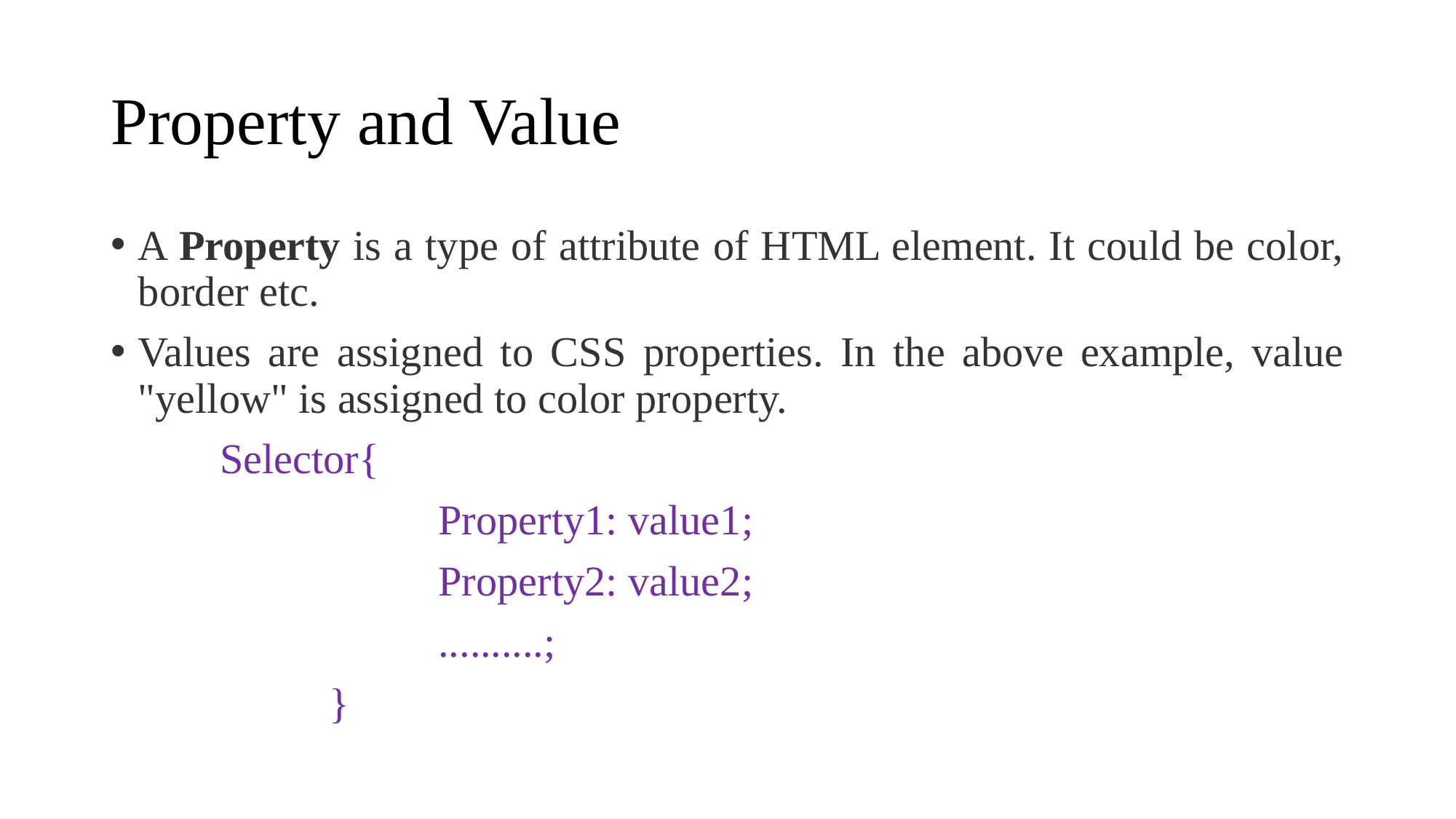

# Property and Value
A Property is a type of attribute of HTML element. It could be color, border etc.
Values are assigned to CSS properties. In the above example, value "yellow" is assigned to color property.
	Selector{
			Property1: value1;
			Property2: value2;
			..........;
		}